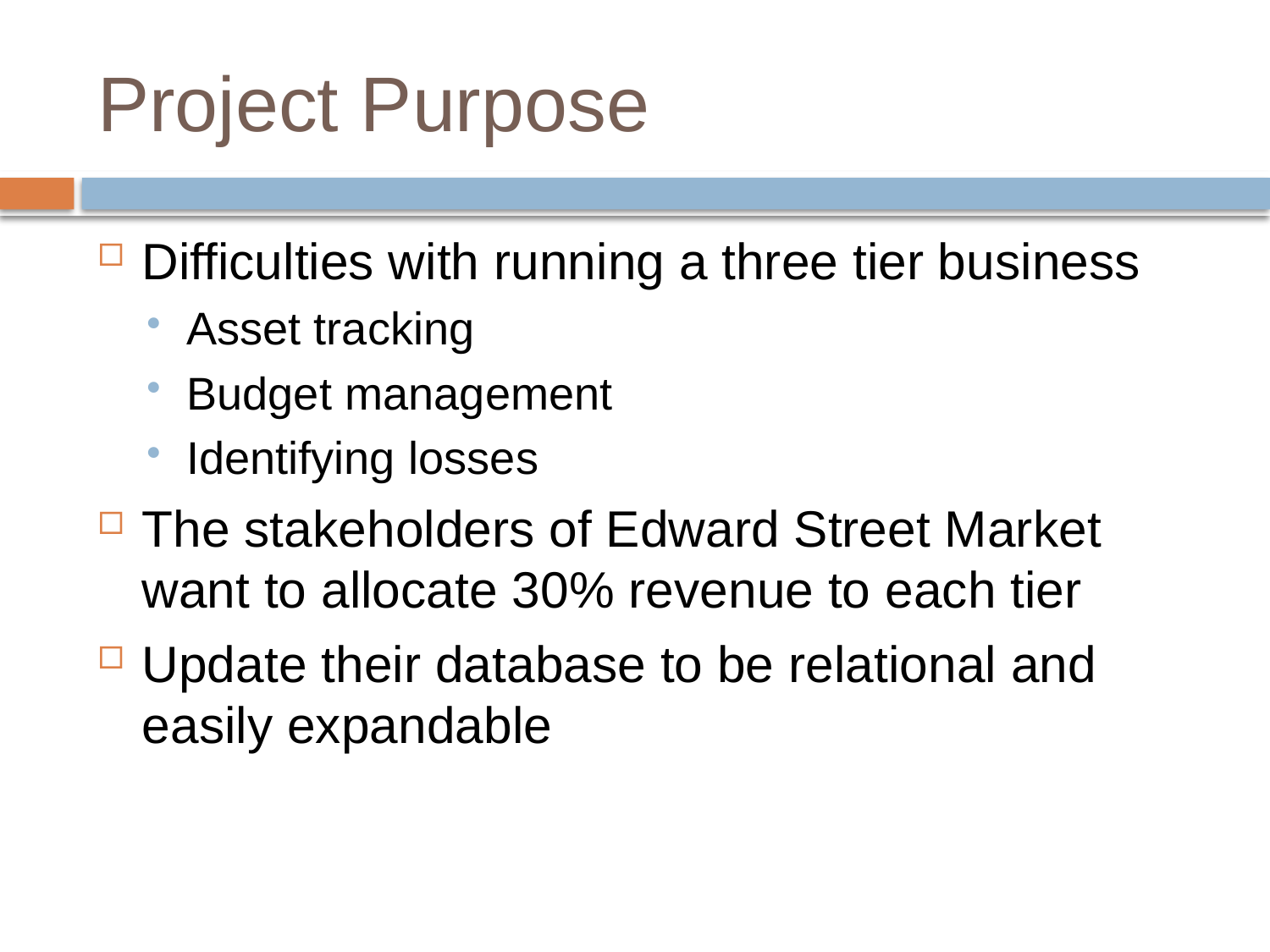

# Project Purpose
Difficulties with running a three tier business
Asset tracking
Budget management
Identifying losses
The stakeholders of Edward Street Market want to allocate 30% revenue to each tier
Update their database to be relational and easily expandable